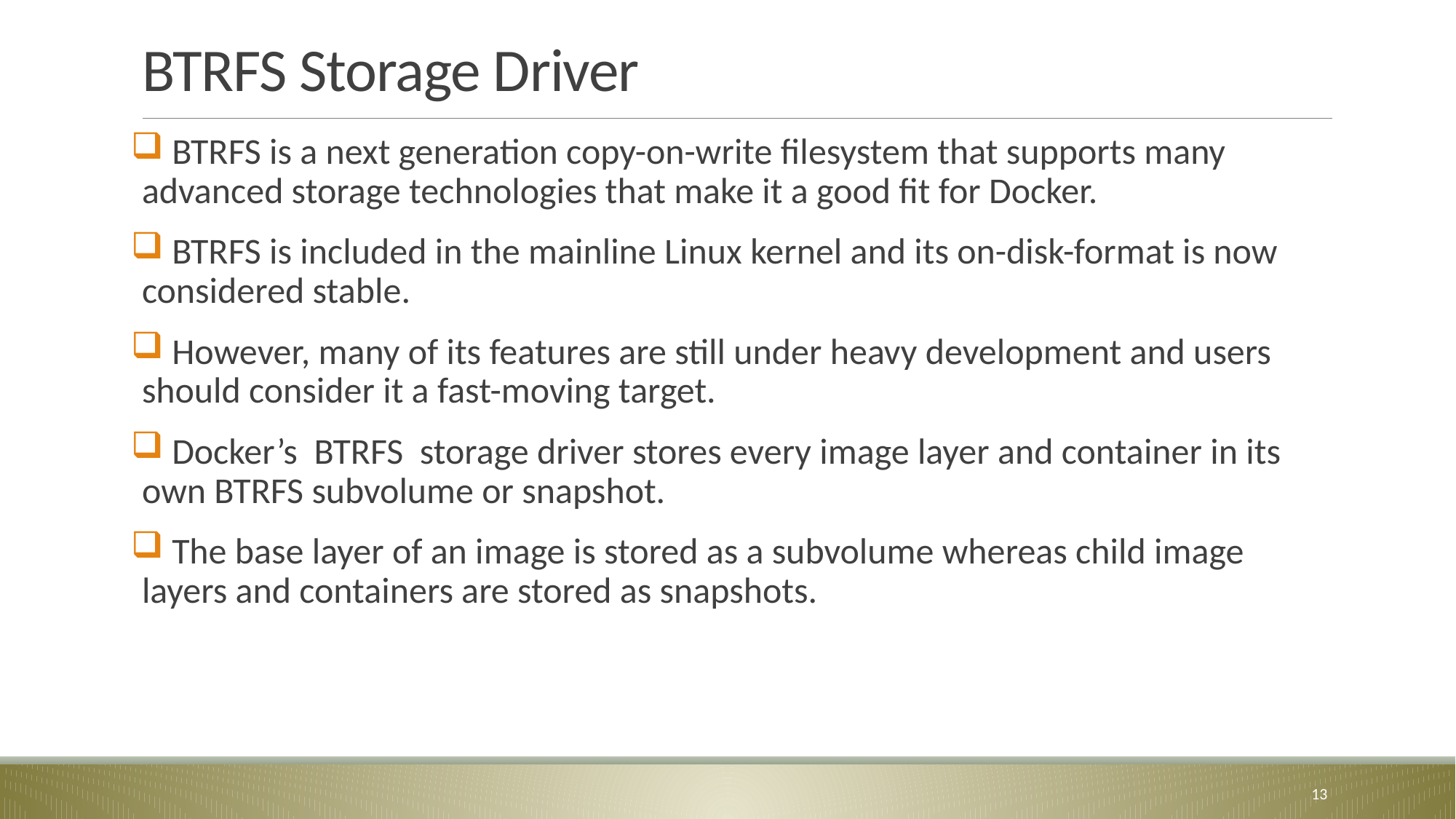

# BTRFS Storage Driver
 BTRFS is a next generation copy-on-write filesystem that supports many advanced storage technologies that make it a good fit for Docker.
 BTRFS is included in the mainline Linux kernel and its on-disk-format is now considered stable.
 However, many of its features are still under heavy development and users should consider it a fast-moving target.
 Docker’s  BTRFS  storage driver stores every image layer and container in its own BTRFS subvolume or snapshot.
 The base layer of an image is stored as a subvolume whereas child image layers and containers are stored as snapshots.

13